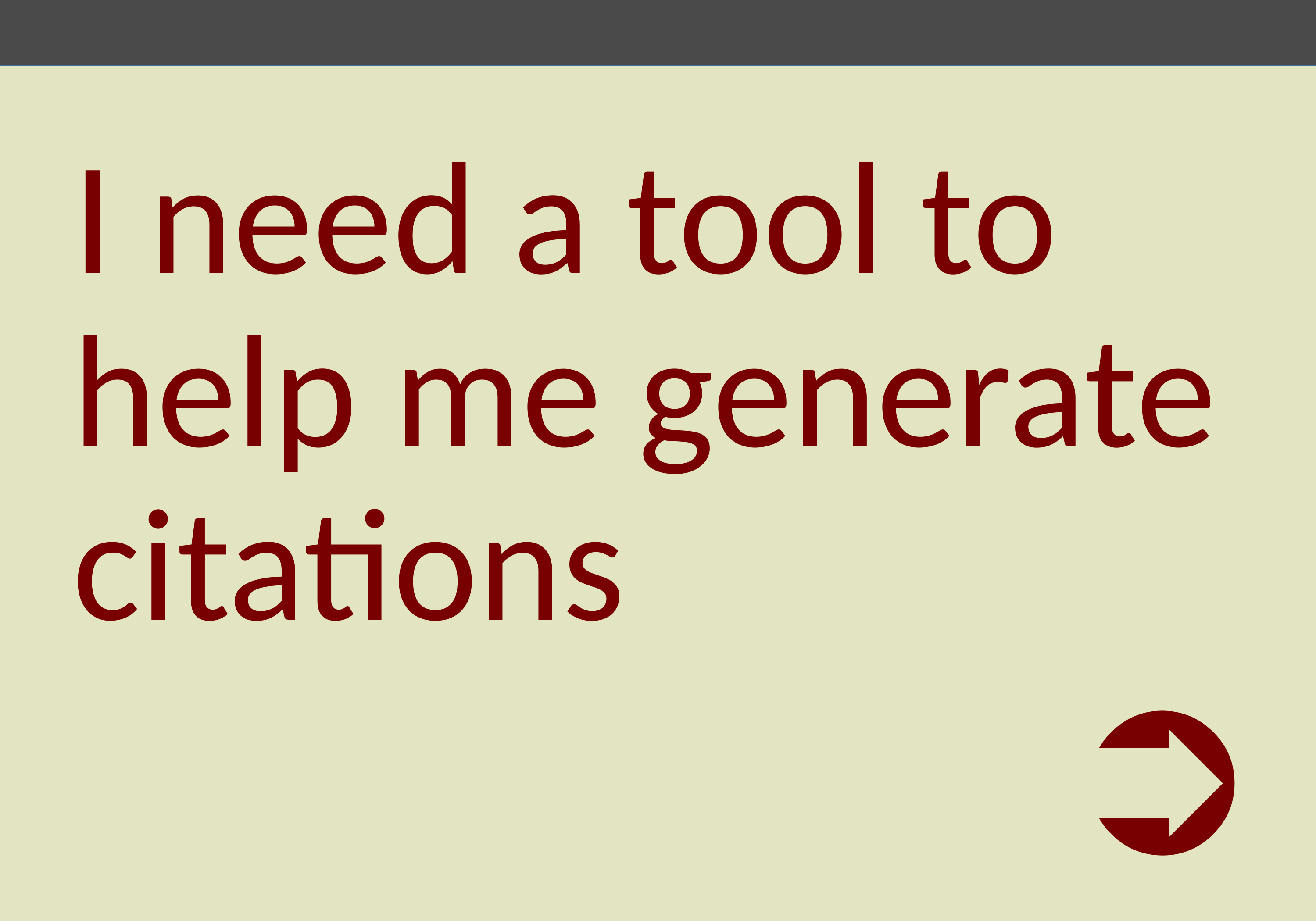

# I need a tool to help me generate citations
➲